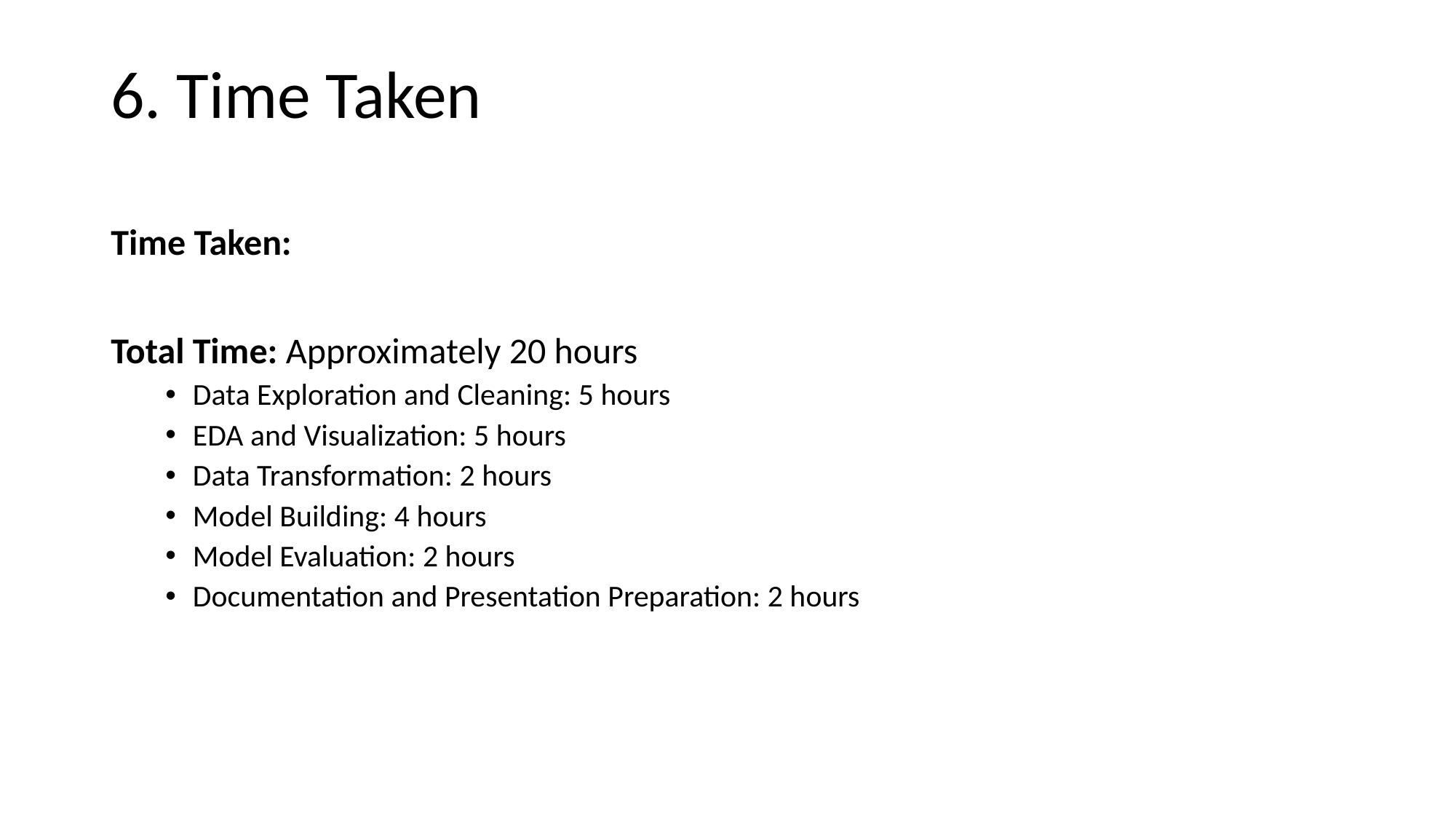

# 6. Time Taken
Time Taken:

Total Time: Approximately 20 hours
Data Exploration and Cleaning: 5 hours
EDA and Visualization: 5 hours
Data Transformation: 2 hours
Model Building: 4 hours
Model Evaluation: 2 hours
Documentation and Presentation Preparation: 2 hours